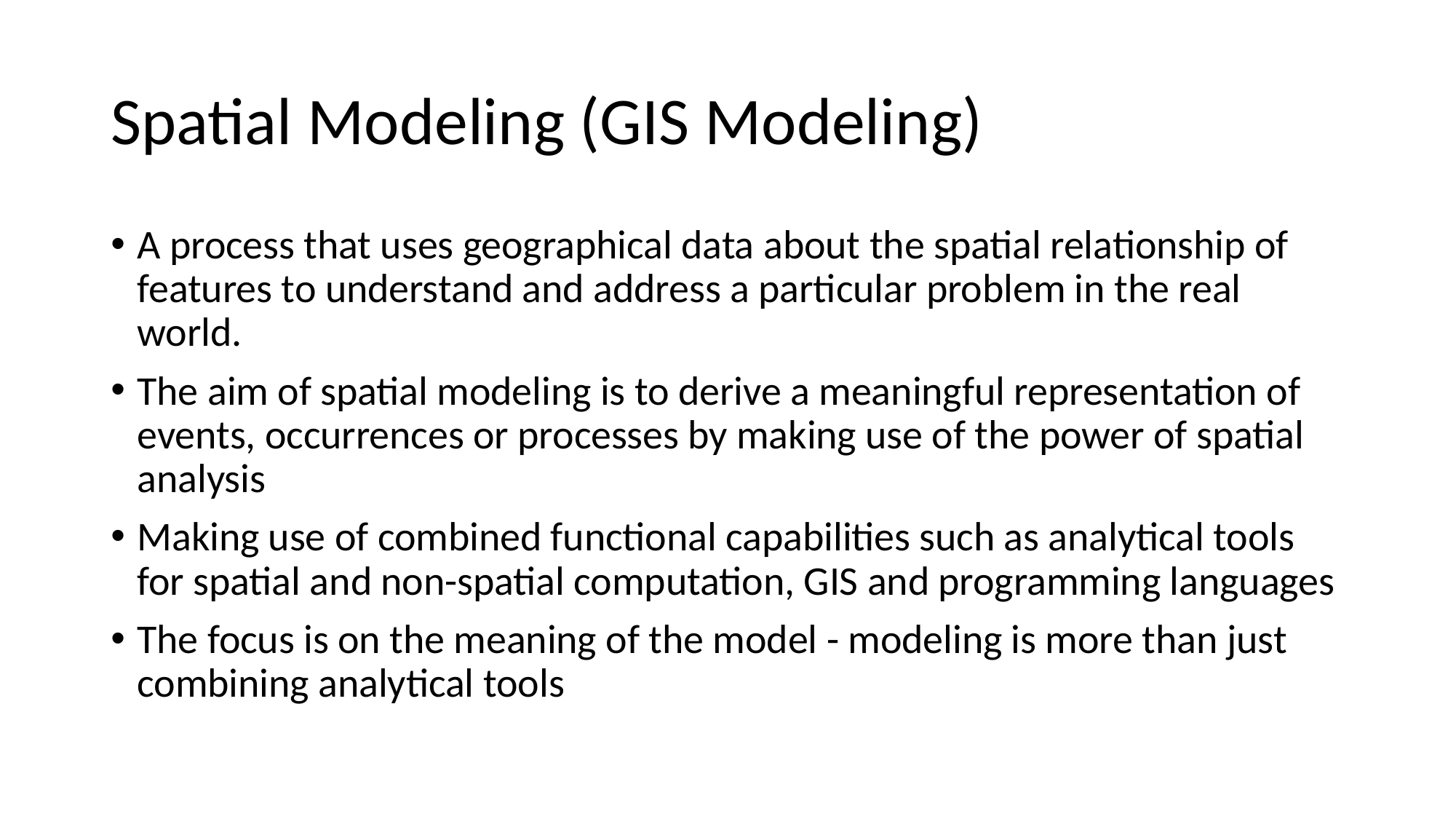

# Spatial Modeling (GIS Modeling)
A process that uses geographical data about the spatial relationship of features to understand and address a particular problem in the real world.
The aim of spatial modeling is to derive a meaningful representation of events, occurrences or processes by making use of the power of spatial analysis
Making use of combined functional capabilities such as analytical tools for spatial and non-spatial computation, GIS and programming languages
The focus is on the meaning of the model - modeling is more than just combining analytical tools